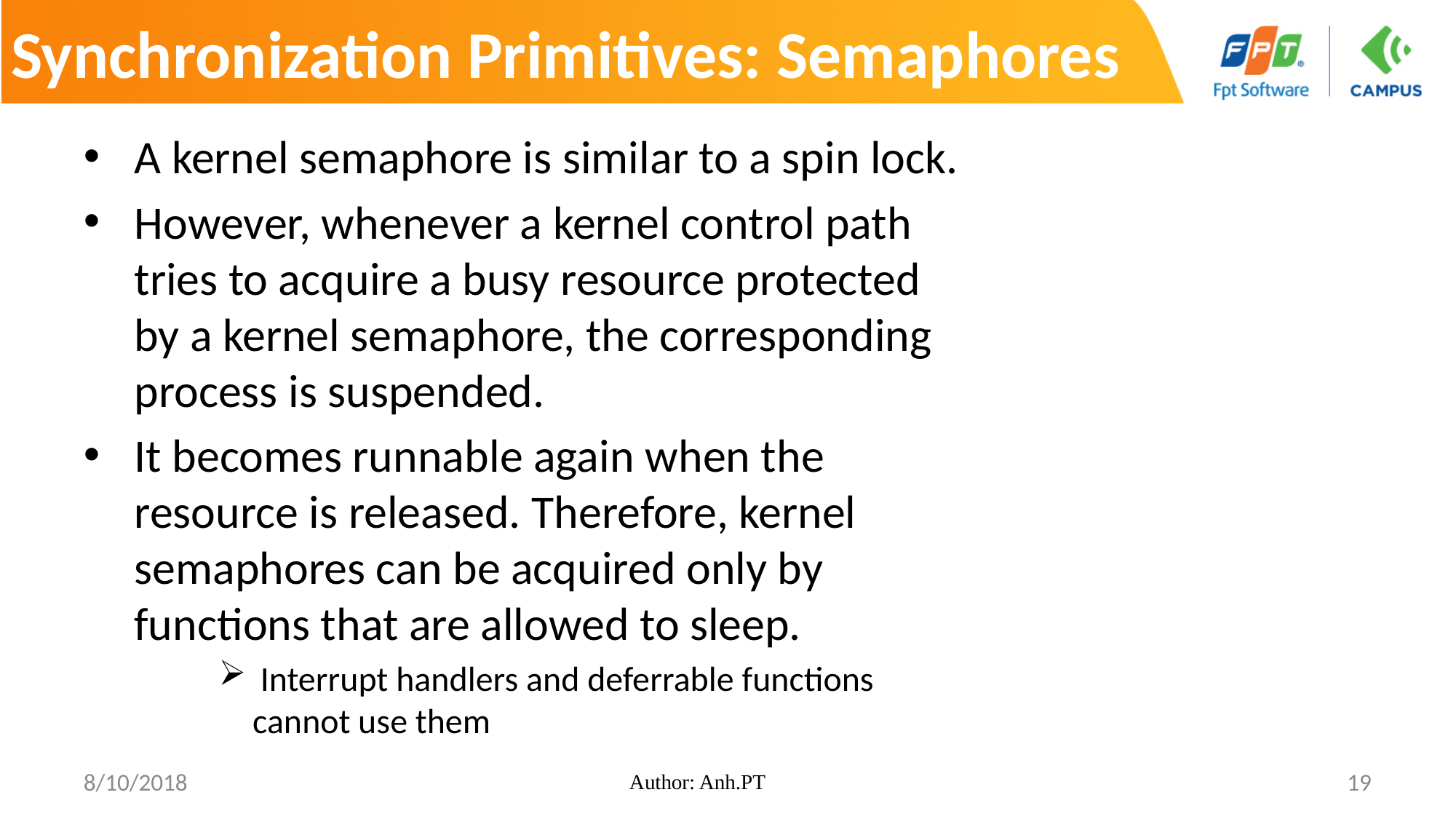

# Synchronization Primitives: Semaphores
A kernel semaphore is similar to a spin lock.
However, whenever a kernel control path tries to acquire a busy resource protected by a kernel semaphore, the corresponding process is suspended.
It becomes runnable again when the resource is released. Therefore, kernel semaphores can be acquired only by functions that are allowed to sleep.
 Interrupt handlers and deferrable functions cannot use them
8/10/2018
Author: Anh.PT
19